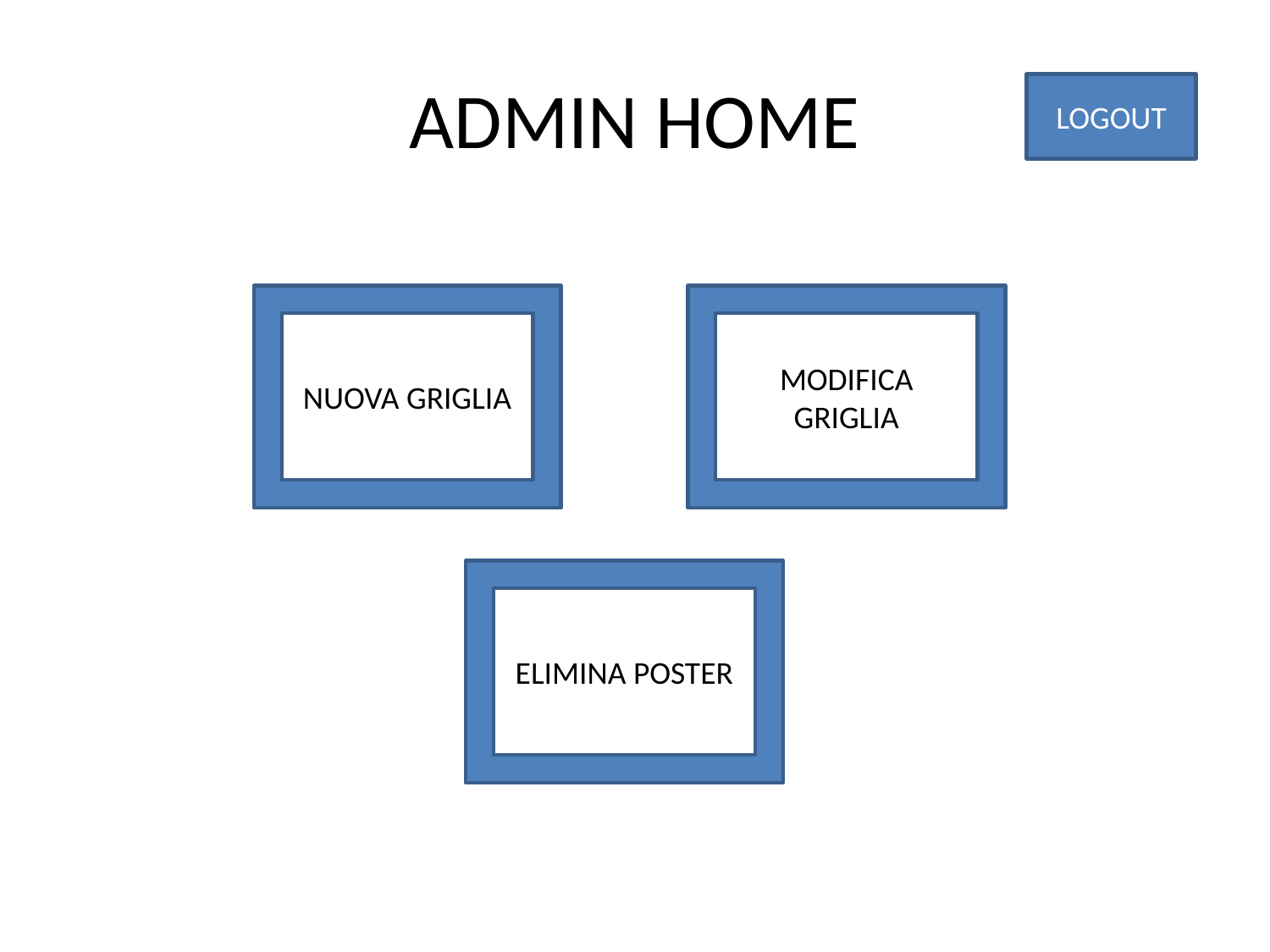

# ADMIN HOME
LOGOUT
NUOVA GRIGLIA
MODIFICA GRIGLIA
ELIMINA POSTER